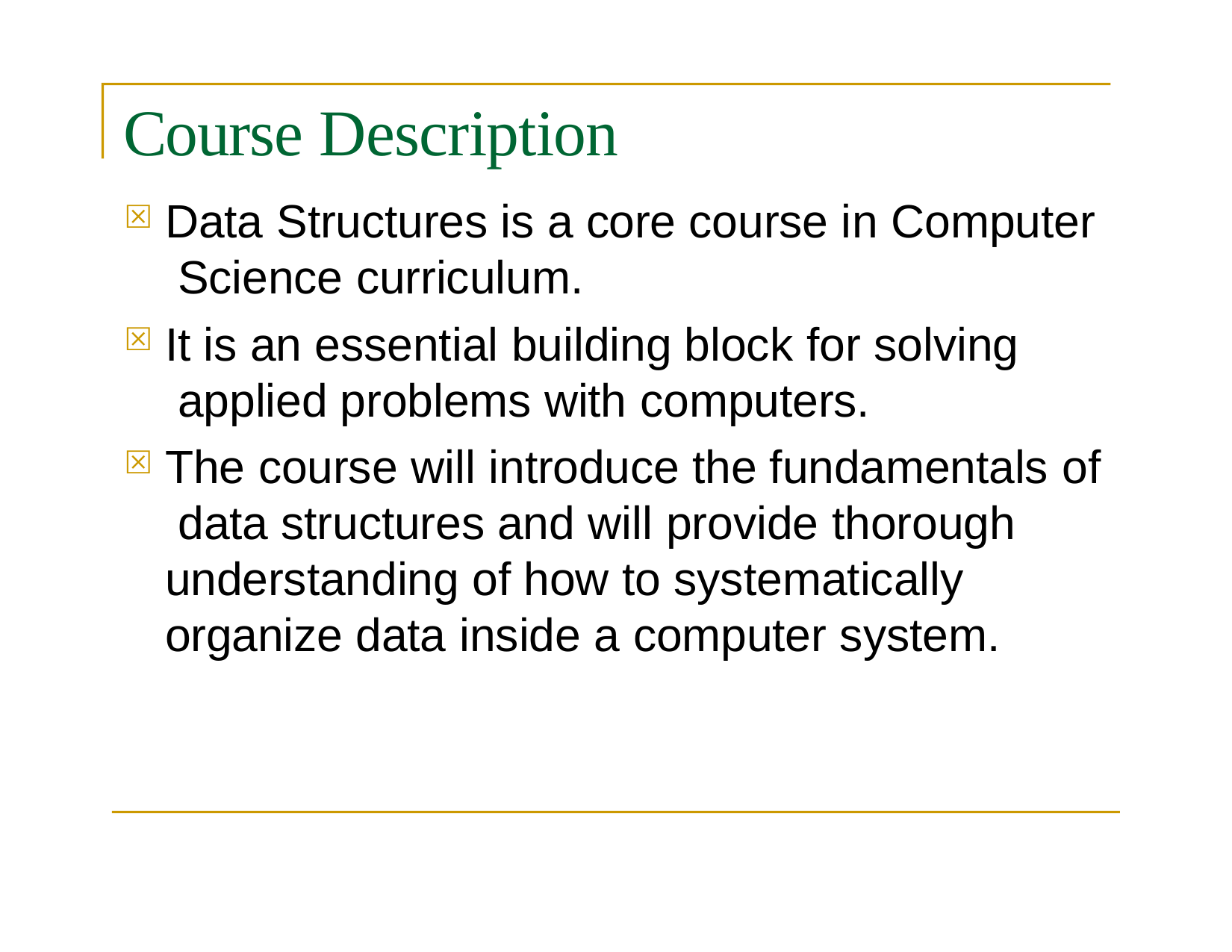

# Course Description
Data Structures is a core course in Computer  Science curriculum.
It is an essential building block for solving  applied problems with computers.
The course will introduce the fundamentals of  data structures and will provide thorough  understanding of how to systematically  organize data inside a computer system.